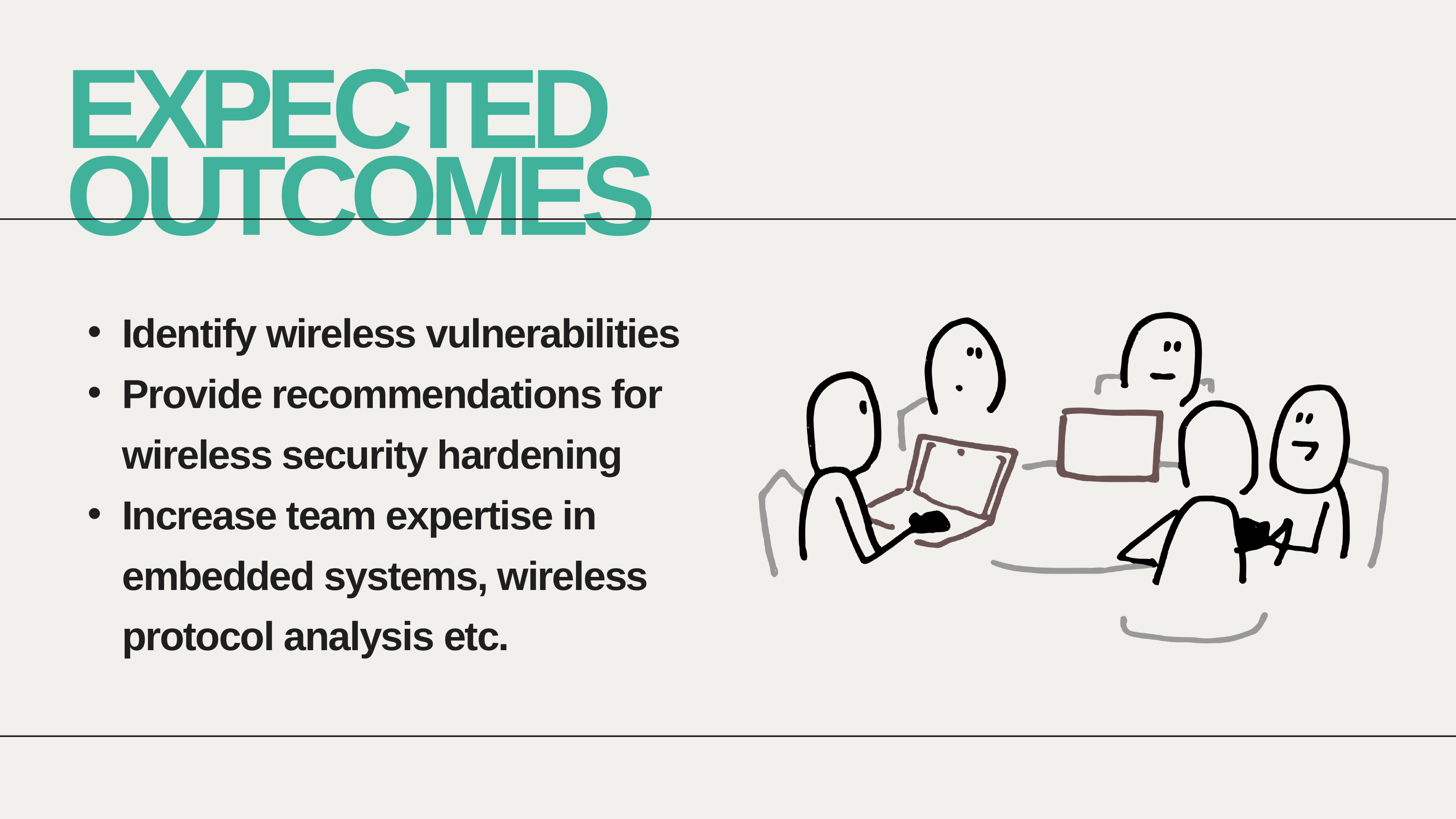

EXPECTED OUTCOMES

Identify wireless vulnerabilities
Provide recommendations for wireless security hardening
Increase team expertise in embedded systems, wireless protocol analysis etc.